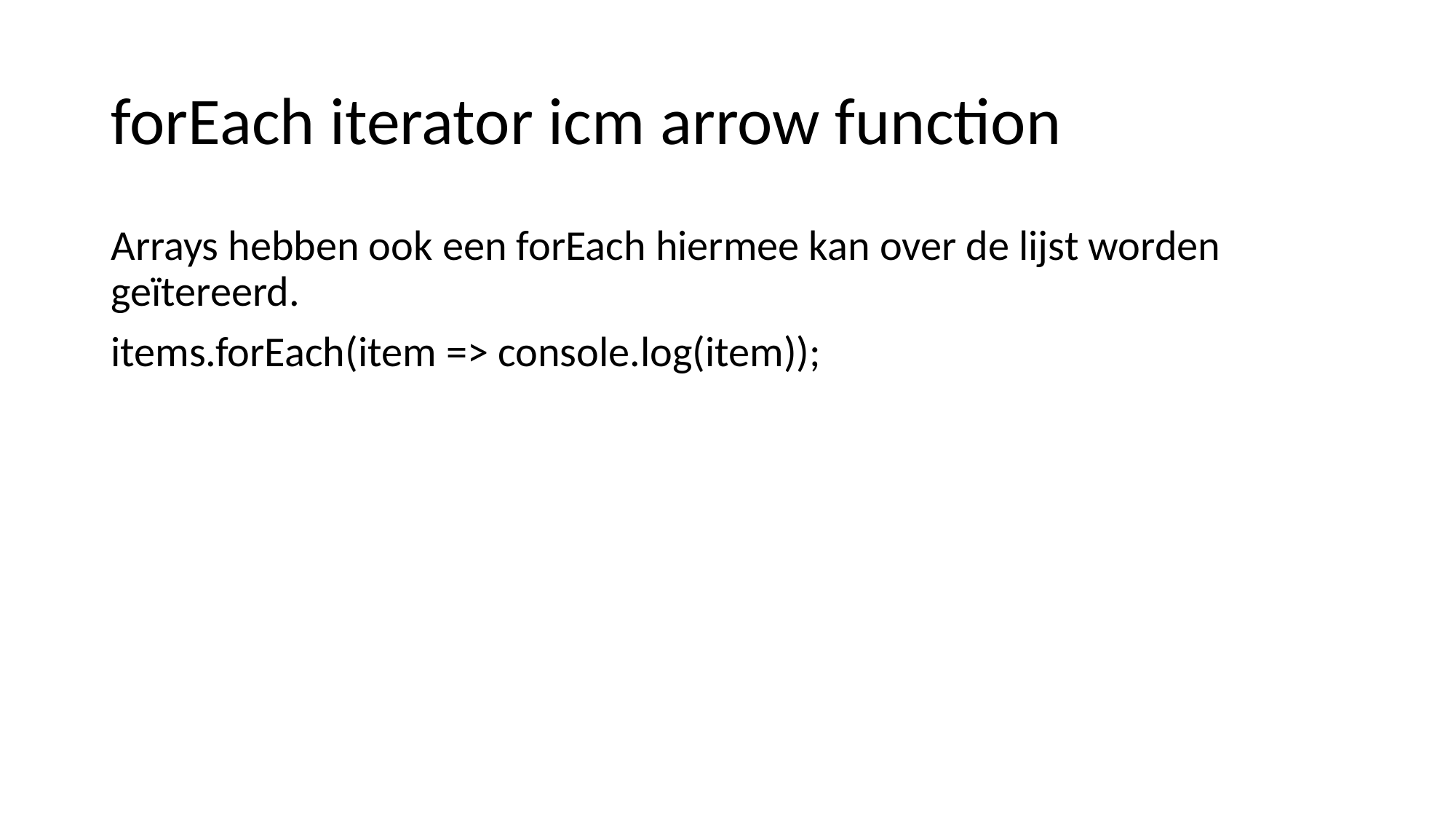

# forEach iterator icm arrow function
Arrays hebben ook een forEach hiermee kan over de lijst worden geïtereerd.
items.forEach(item => console.log(item));